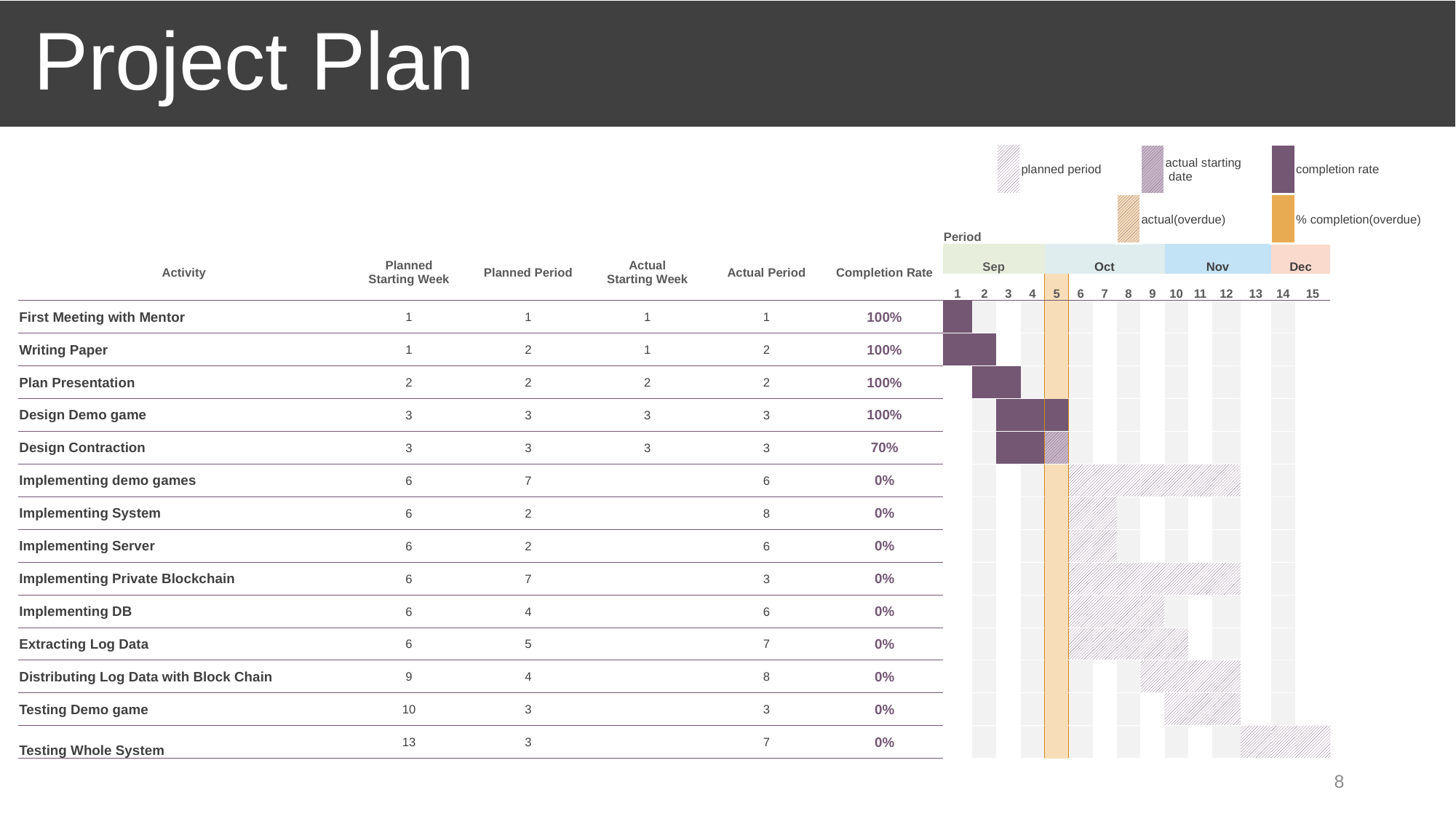

# Project Plan
|  |  |  |  |  |  |  |  |  | planned period |  |  |  |  |  | actual starting date |  |  |  |  | completion rate |  |  |  |  |  |  |  |
| --- | --- | --- | --- | --- | --- | --- | --- | --- | --- | --- | --- | --- | --- | --- | --- | --- | --- | --- | --- | --- | --- | --- | --- | --- | --- | --- | --- |
|  |  |  |  |  |  | Period |  |  |  |  |  |  |  | actual(overdue) |  |  |  |  |  | % completion(overdue) |  |  |  |  |  |  |  |
| Activity | Planned Starting Week | Planned Period | Actual Starting Week | Actual Period | Completion Rate | Sep |  |  |  | Oct |  |  |  |  | Nov |  |  |  | Dec |  |  |  |  |  |  |  |  |
|  |  |  |  |  |  | 1 | 2 | 3 | 4 | 5 | 6 | 7 | 8 | 9 | 10 | 11 | 12 | 13 | 14 | 15 |  |  |  |  |  |  |  |
| First Meeting with Mentor | 1 | 1 | 1 | 1 | 100% |  |  |  |  |  |  |  |  |  |  |  |  |  |  |  |  |  |  |  |  |  |  |
| Writing Paper | 1 | 2 | 1 | 2 | 100% |  |  |  |  |  |  |  |  |  |  |  |  |  |  |  |  |  |  |  |  |  |  |
| Plan Presentation | 2 | 2 | 2 | 2 | 100% |  |  |  |  |  |  |  |  |  |  |  |  |  |  |  |  |  |  |  |  |  |  |
| Design Demo game | 3 | 3 | 3 | 3 | 100% |  |  |  |  |  |  |  |  |  |  |  |  |  |  |  |  |  |  |  |  |  |  |
| Design Contraction | 3 | 3 | 3 | 3 | 70% |  |  |  |  |  |  |  |  |  |  |  |  |  |  |  |  |  |  |  |  |  |  |
| Implementing demo games | 6 | 7 |  | 6 | 0% |  |  |  |  |  |  |  |  |  |  |  |  |  |  |  |  |  |  |  |  |  |  |
| Implementing System | 6 | 2 |  | 8 | 0% |  |  |  |  |  |  |  |  |  |  |  |  |  |  |  |  |  |  |  |  |  |  |
| Implementing Server | 6 | 2 |  | 6 | 0% |  |  |  |  |  |  |  |  |  |  |  |  |  |  |  |  |  |  |  |  |  |  |
| Implementing Private Blockchain | 6 | 7 |  | 3 | 0% |  |  |  |  |  |  |  |  |  |  |  |  |  |  |  |  |  |  |  |  |  |  |
| Implementing DB | 6 | 4 |  | 6 | 0% |  |  |  |  |  |  |  |  |  |  |  |  |  |  |  |  |  |  |  |  |  |  |
| Extracting Log Data | 6 | 5 |  | 7 | 0% |  |  |  |  |  |  |  |  |  |  |  |  |  |  |  |  |  |  |  |  |  |  |
| Distributing Log Data with Block Chain | 9 | 4 |  | 8 | 0% |  |  |  |  |  |  |  |  |  |  |  |  |  |  |  |  |  |  |  |  |  |  |
| Testing Demo game | 10 | 3 |  | 3 | 0% |  |  |  |  |  |  |  |  |  |  |  |  |  |  |  |  |  |  |  |  |  |  |
| Testing Whole System | 13 | 3 |  | 7 | 0% |  |  |  |  |  |  |  |  |  |  |  |  |  |  |  |  |  |  |  |  |  |  |
8